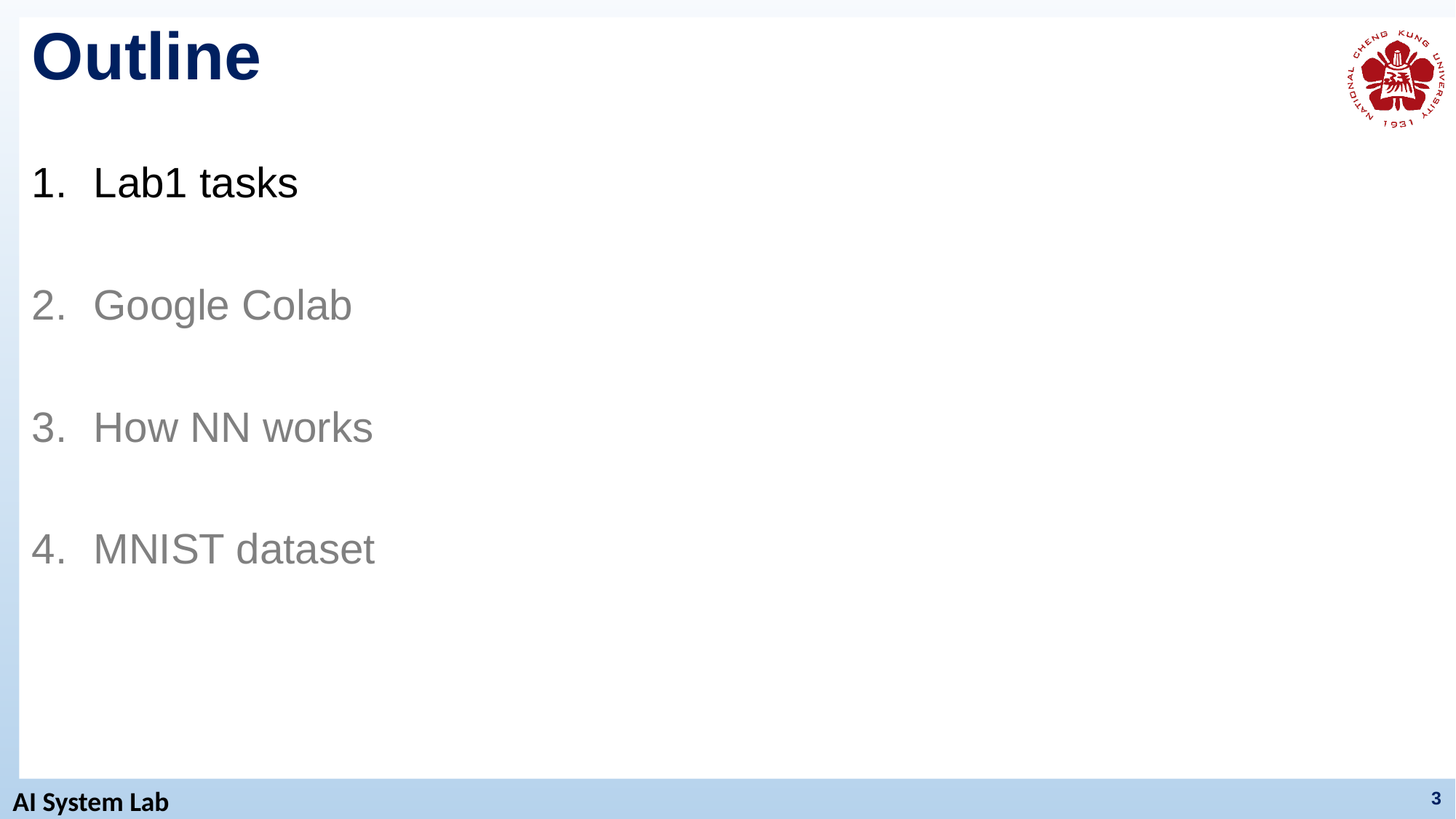

# Outline
Lab1 tasks

Google Colab

How NN works

MNIST dataset
3